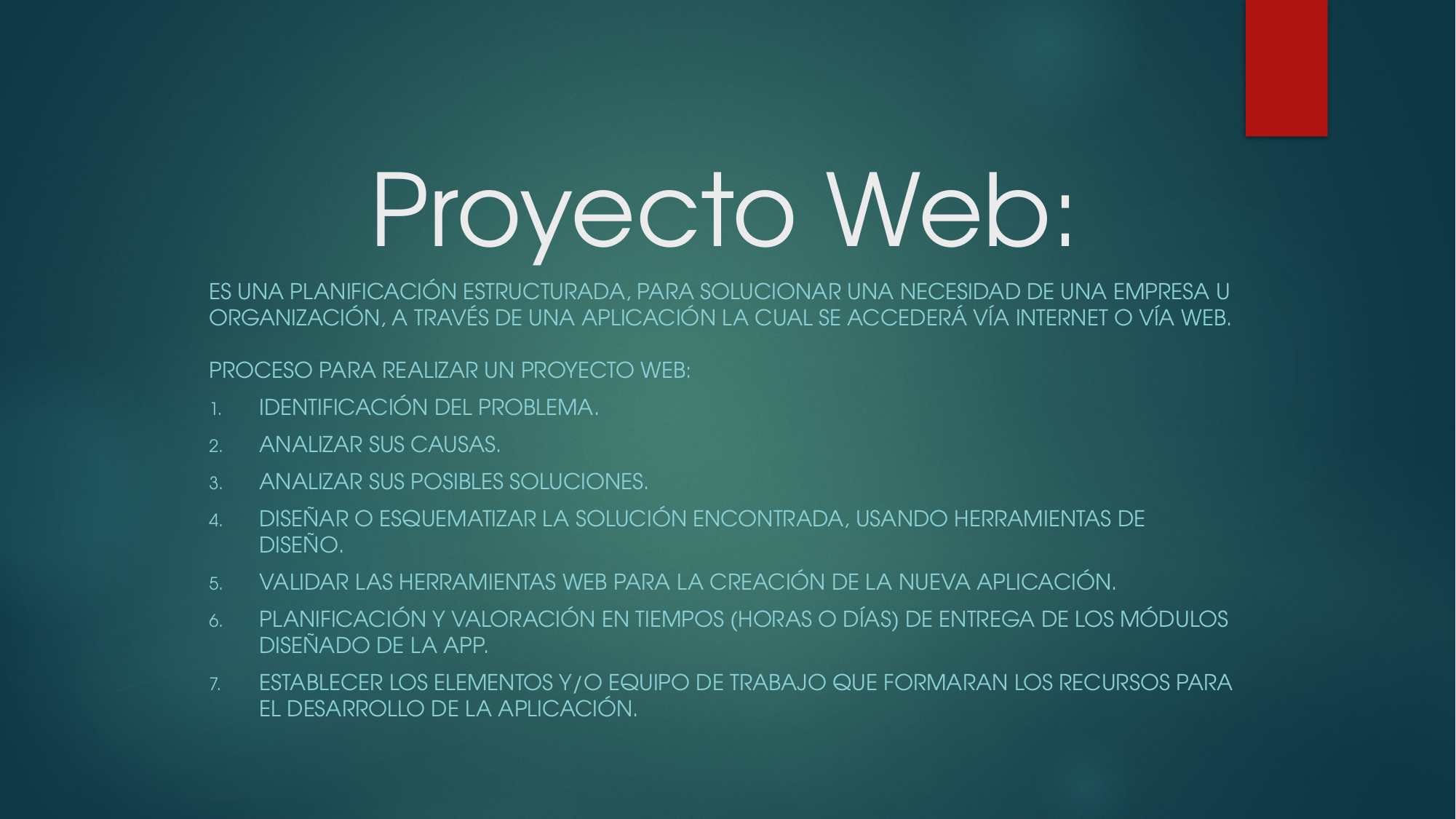

# Proyecto Web:
Es una planificación estructurada, para solucionar una necesidad de una empresa u organización, a través de una aplicación la cual se accederá vía internet o vía web. 
Proceso para realizar un proyecto web:
identificación del problema.
Analizar sus causas.
Analizar sus posibles soluciones.
Diseñar o esquematizar la solución encontrada, usando herramientas de diseño.
Validar las herramientas web para la creación de la nueva aplicación.
Planificación y valoración en Tiempos (horas o días) de entrega de los módulos diseñado de la app.
Establecer los elementos y/o equipo de trabajo que formaran los recursos para el desarrollo de la aplicación.